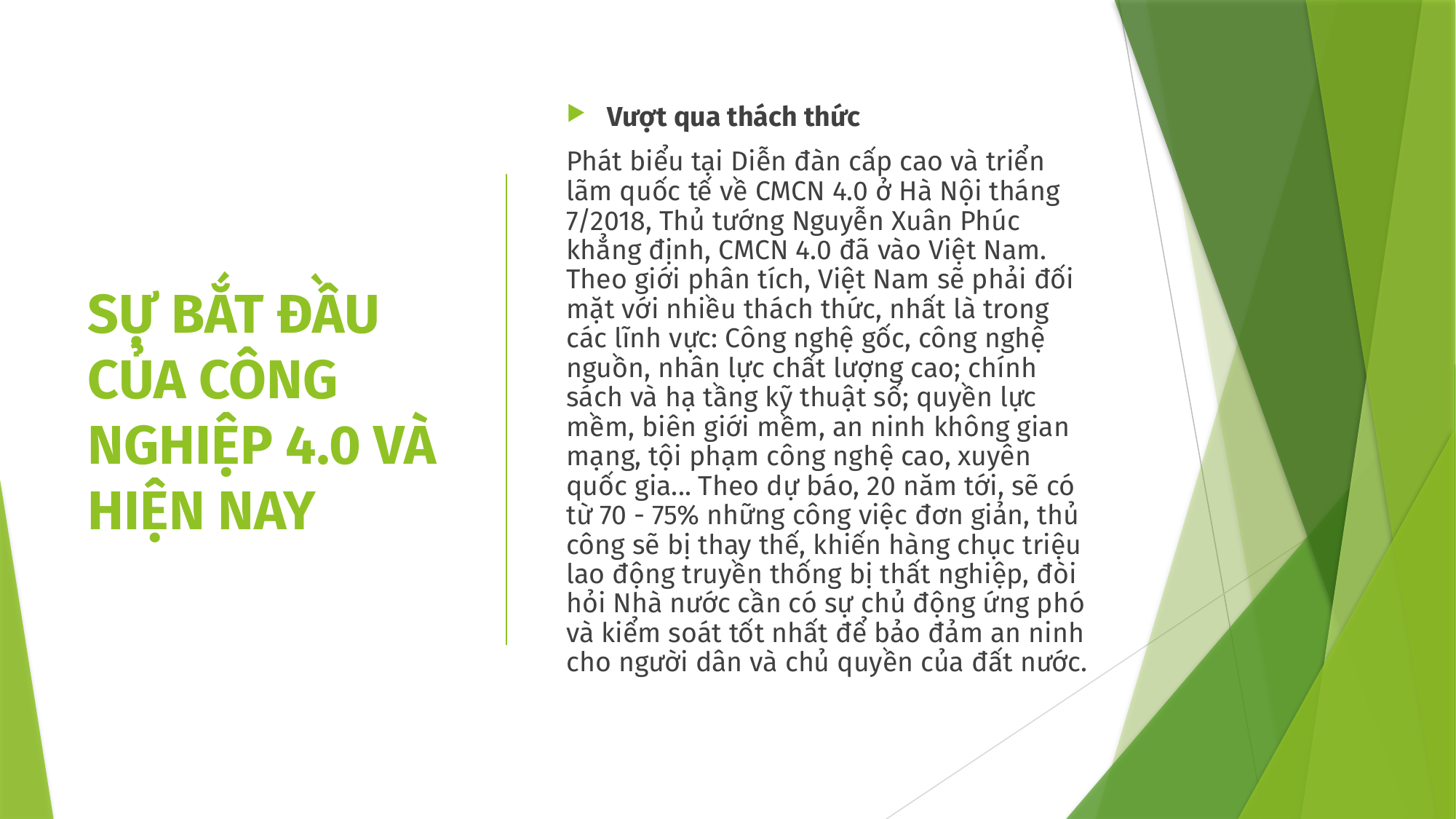

# SỰ BẮT ĐẦU CỦA CÔNG NGHIỆP 4.0 VÀ HIỆN NAY
Vượt qua thách thức
Phát biểu tại Diễn đàn cấp cao và triển lãm quốc tế về CMCN 4.0 ở Hà Nội tháng 7/2018, Thủ tướng Nguyễn Xuân Phúc khẳng định, CMCN 4.0 đã vào Việt Nam. Theo giới phân tích, Việt Nam sẽ phải đối mặt với nhiều thách thức, nhất là trong các lĩnh vực: Công nghệ gốc, công nghệ nguồn, nhân lực chất lượng cao; chính sách và hạ tầng kỹ thuật số; quyền lực mềm, biên giới mềm, an ninh không gian mạng, tội phạm công nghệ cao, xuyên quốc gia... Theo dự báo, 20 năm tới, sẽ có từ 70 - 75% những công việc đơn giản, thủ công sẽ bị thay thế, khiến hàng chục triệu lao động truyền thống bị thất nghiệp, đòi hỏi Nhà nước cần có sự chủ động ứng phó và kiểm soát tốt nhất để bảo đảm an ninh cho người dân và chủ quyền của đất nước.